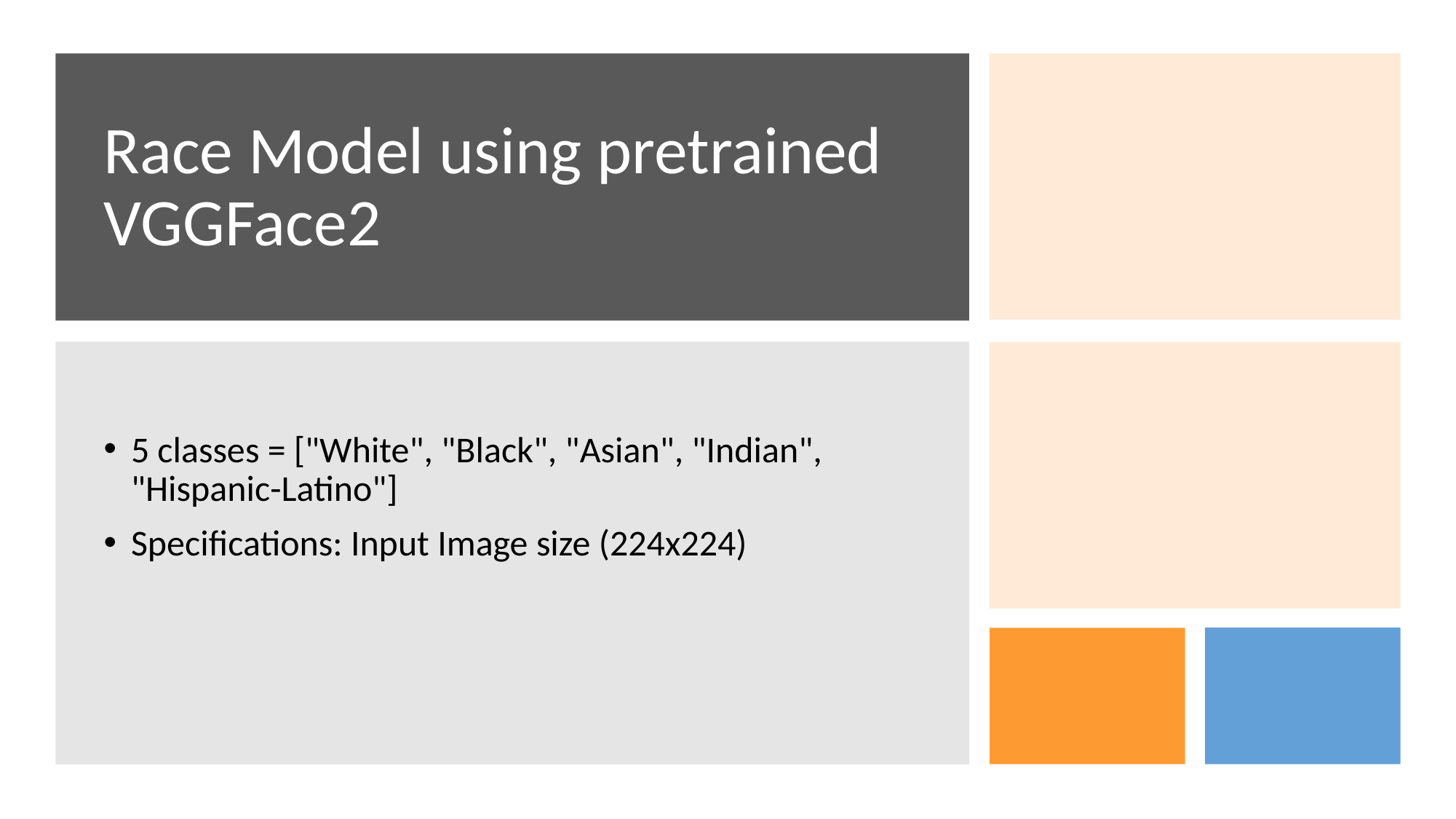

# Race Model using pretrained VGGFace2

5 classes = ["White", "Black", "Asian", "Indian", "Hispanic-Latino"]
Specifications: Input Image size (224x224)